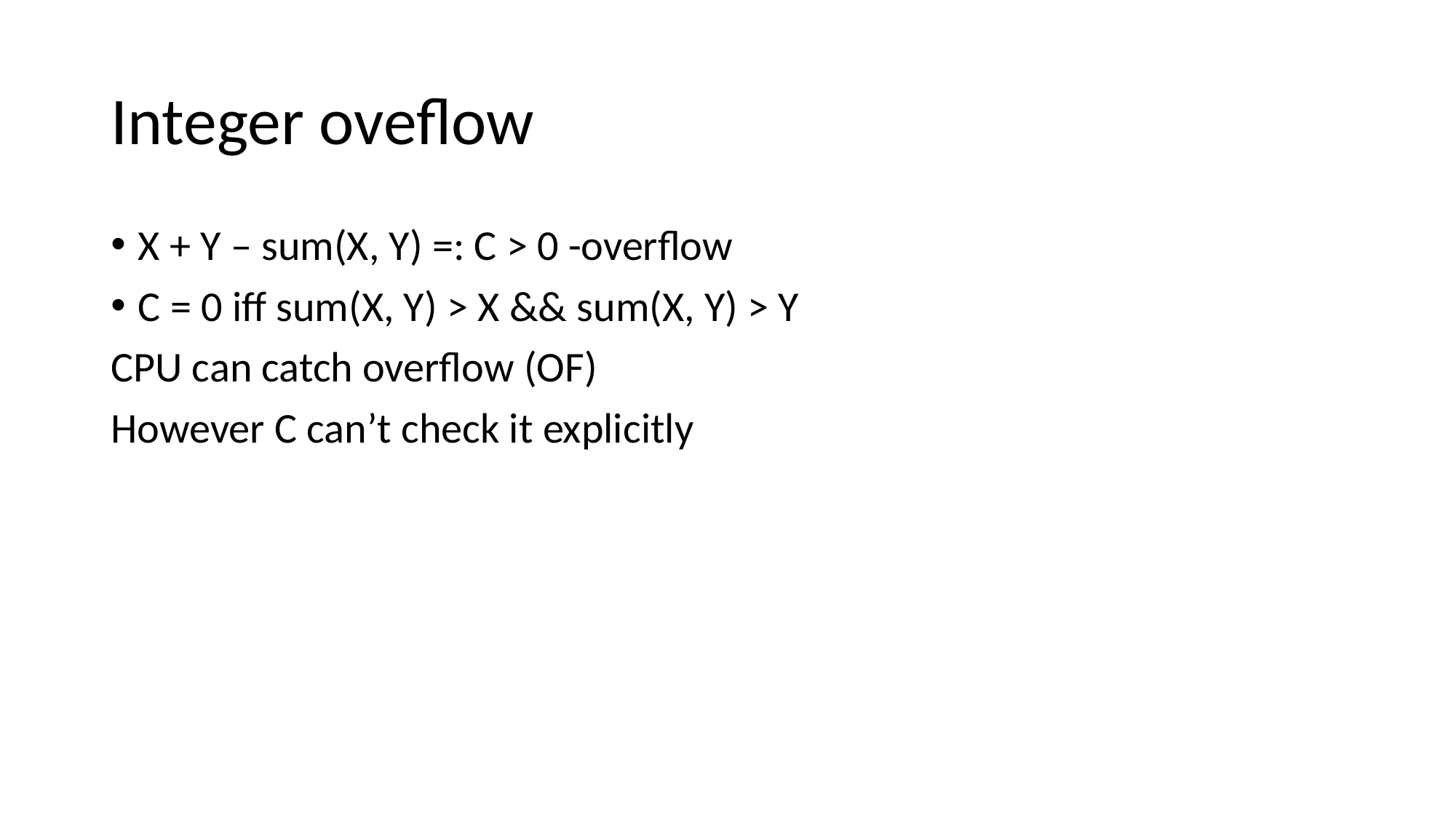

# Integer oveflow
X + Y – sum(X, Y) =: C > 0 -overflow
C = 0 iff sum(X, Y) > X && sum(X, Y) > Y
CPU can catch overflow (OF)
However C can’t check it explicitly